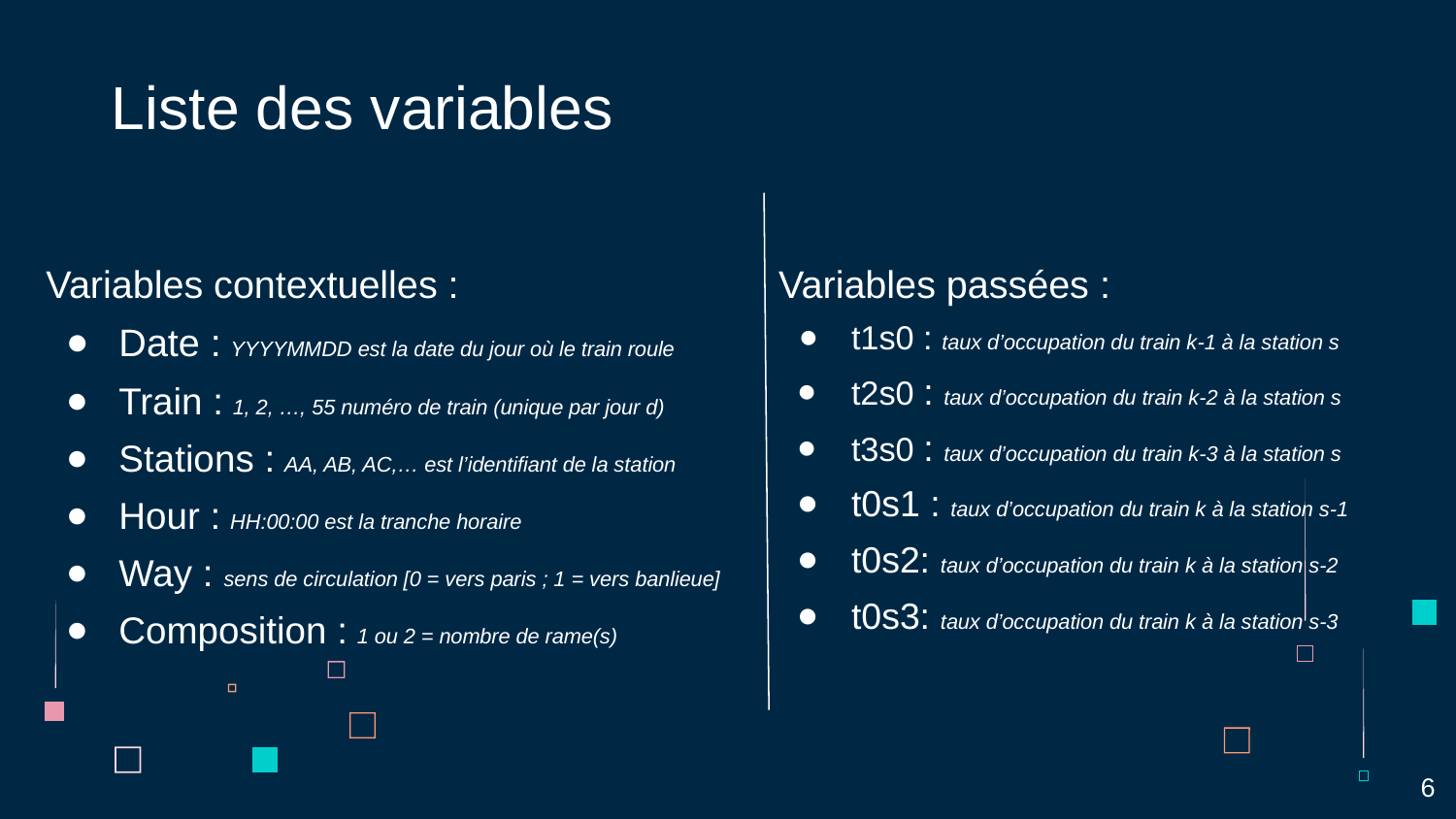

# Liste des variables
Variables contextuelles :
Date : YYYYMMDD est la date du jour où le train roule
Train : 1, 2, …, 55 numéro de train (unique par jour d)
Stations : AA, AB, AC,… est l’identifiant de la station
Hour : HH:00:00 est la tranche horaire
Way : sens de circulation [0 = vers paris ; 1 = vers banlieue]
Composition : 1 ou 2 = nombre de rame(s)

Variables passées :
t1s0 : taux d’occupation du train k-1 à la station s
t2s0 : taux d’occupation du train k-2 à la station s
t3s0 : taux d’occupation du train k-3 à la station s
t0s1 : taux d’occupation du train k à la station s-1
t0s2: taux d’occupation du train k à la station s-2
t0s3: taux d’occupation du train k à la station s-3

6